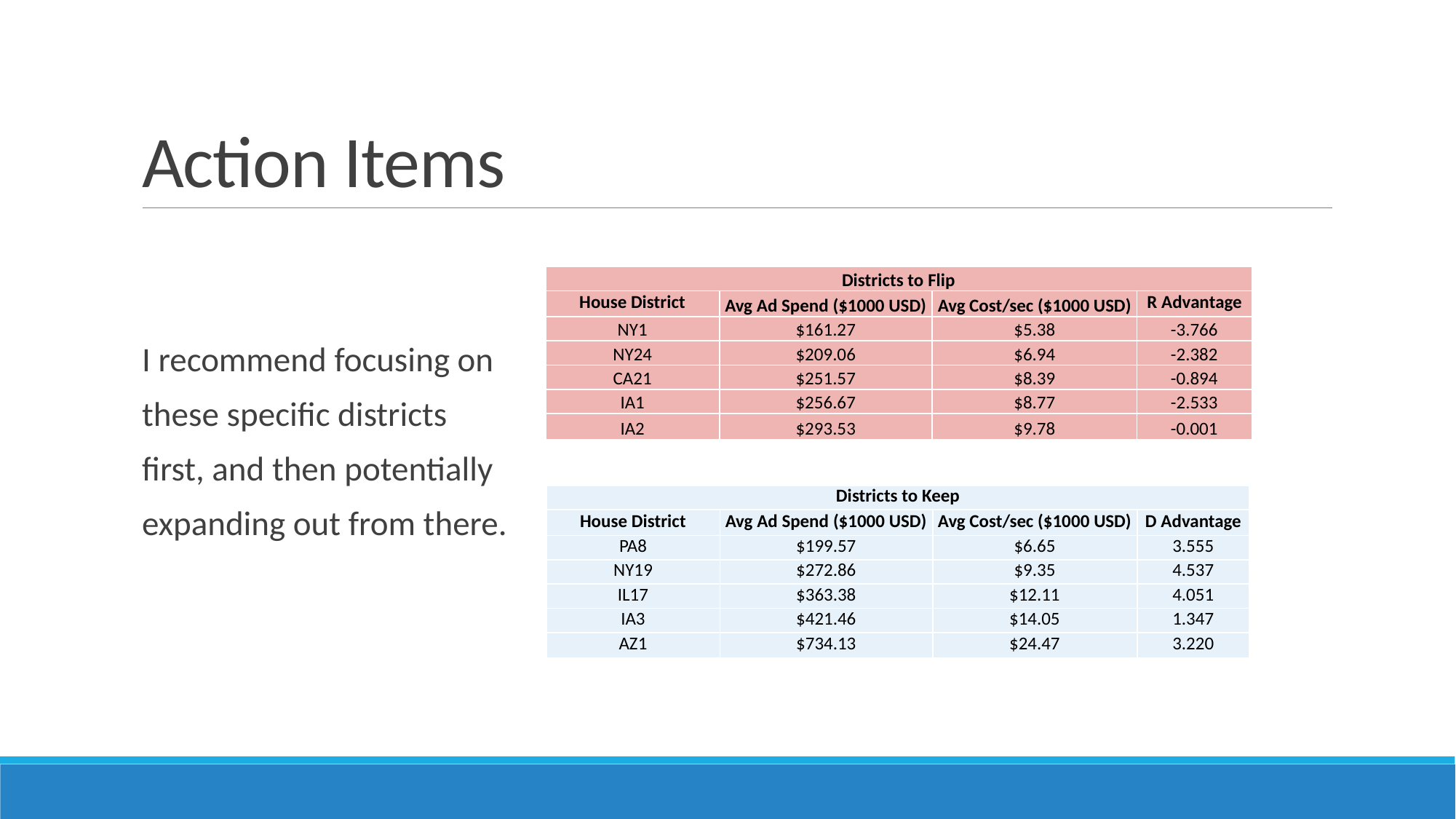

# Action Items
| Districts to Flip |  |  |  |
| --- | --- | --- | --- |
| House District | Avg Ad Spend ($1000 USD) | Avg Cost/sec ($1000 USD) | R Advantage |
| NY1 | $161.27 | $5.38 | -3.766 |
| NY24 | $209.06 | $6.94 | -2.382 |
| CA21 | $251.57 | $8.39 | -0.894 |
| IA1 | $256.67 | $8.77 | -2.533 |
| IA2 | $293.53 | $9.78 | -0.001 |
I recommend focusing on these specific districts first, and then potentially expanding out from there.

| Districts to Keep |  |  |  |
| --- | --- | --- | --- |
| House District | Avg Ad Spend ($1000 USD) | Avg Cost/sec ($1000 USD) | D Advantage |
| PA8 | $199.57 | $6.65 | 3.555 |
| NY19 | $272.86 | $9.35 | 4.537 |
| IL17 | $363.38 | $12.11 | 4.051 |
| IA3 | $421.46 | $14.05 | 1.347 |
| AZ1 | $734.13 | $24.47 | 3.220 |